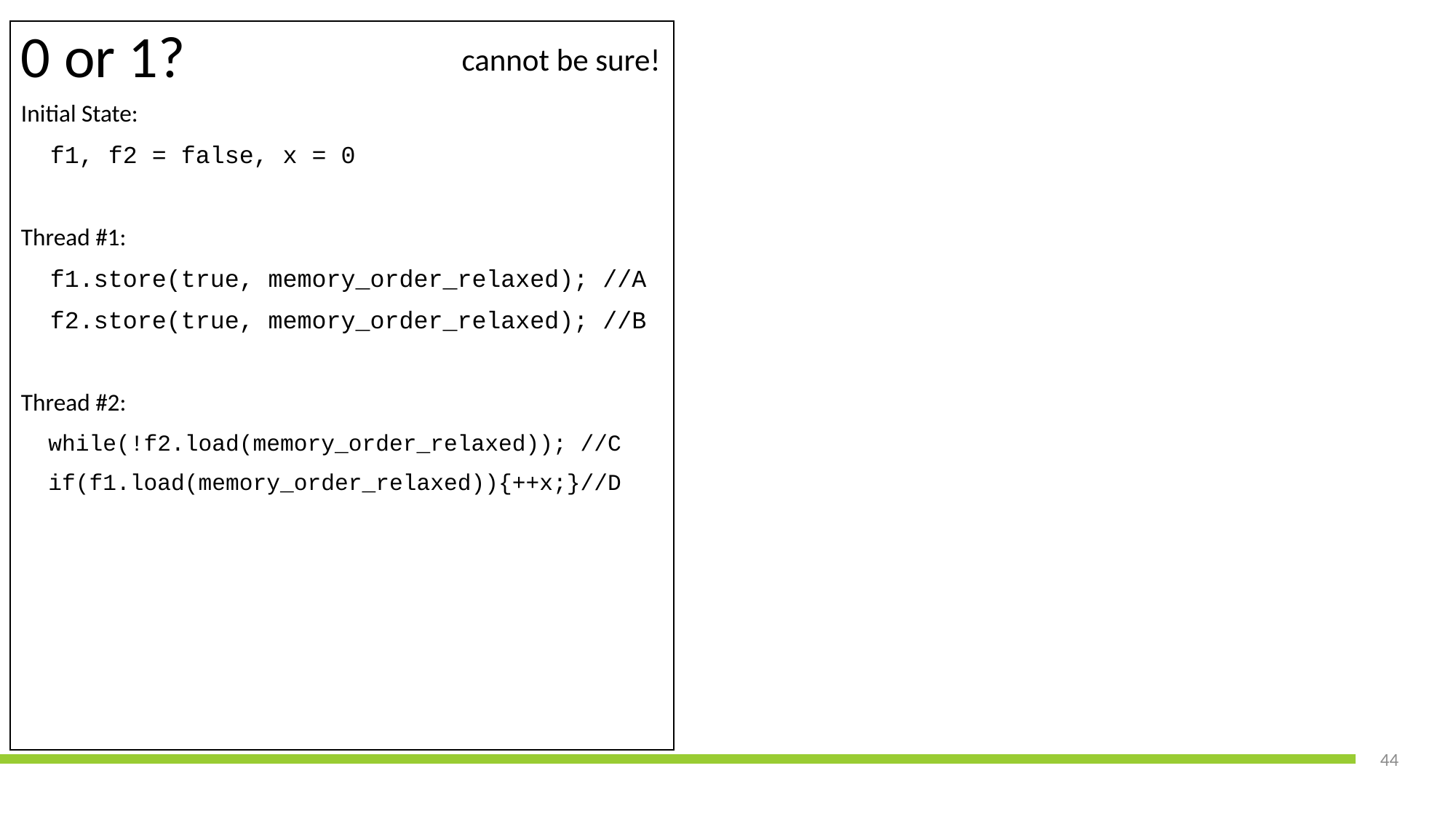

cannot be sure!

0 or 1?
Initial State:
  f1, f2 = false, x = 0

Thread #1:
  f1.store(true, memory_order_relaxed); //A
  f2.store(true, memory_order_relaxed); //B

Thread #2:
  while(!f2.load(memory_order_relaxed)); //C
  if(f1.load(memory_order_relaxed)){++x;}//D

44